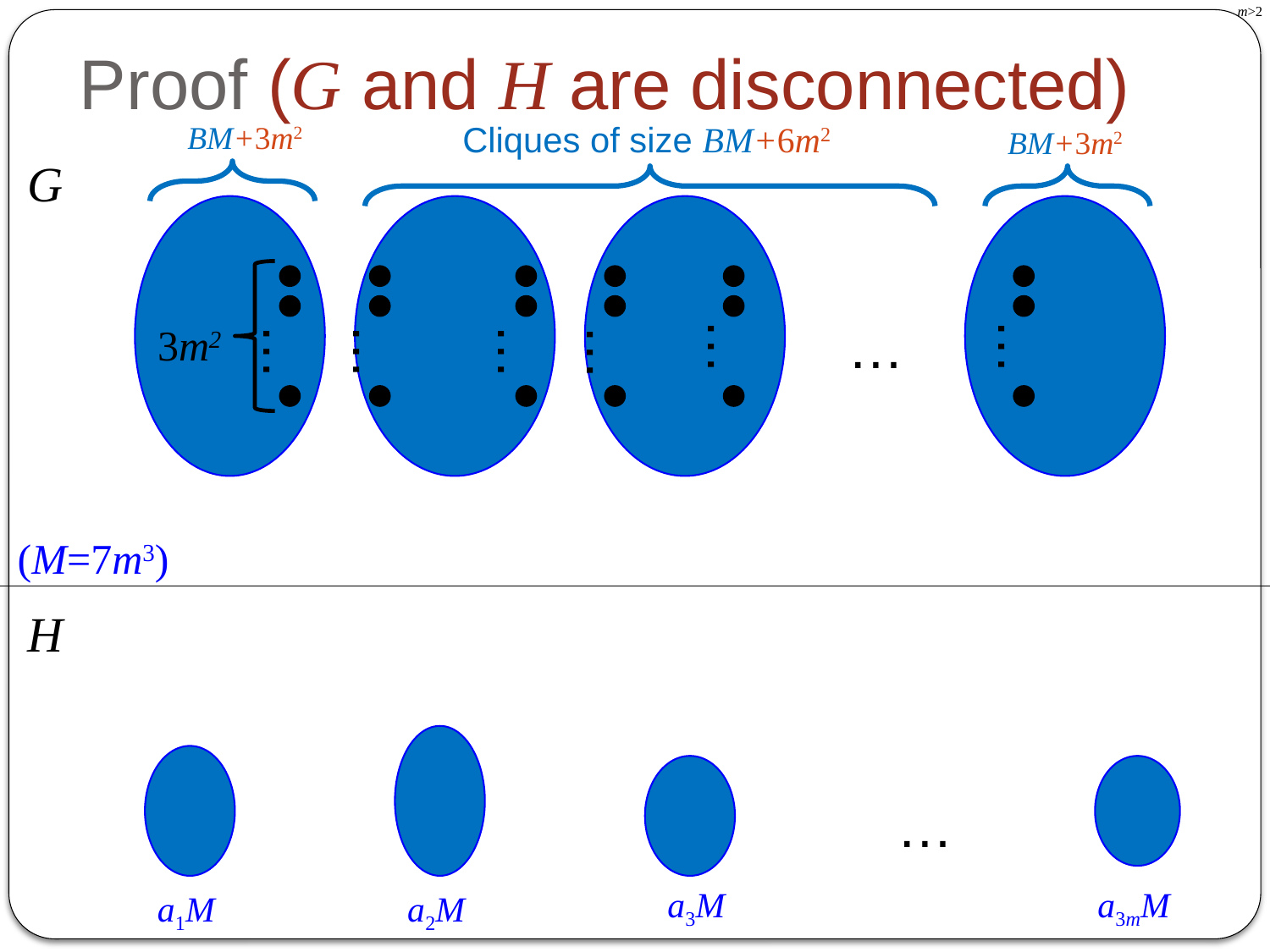

m>2
# Proof (G and H are disconnected)

BM+3m2
Cliques of size BM+6m2
BM+3m2
G

…
…
…
…
…
…
…
3m2

(M=7m3)
H

…
a3M
a3mM
a1M
a2M